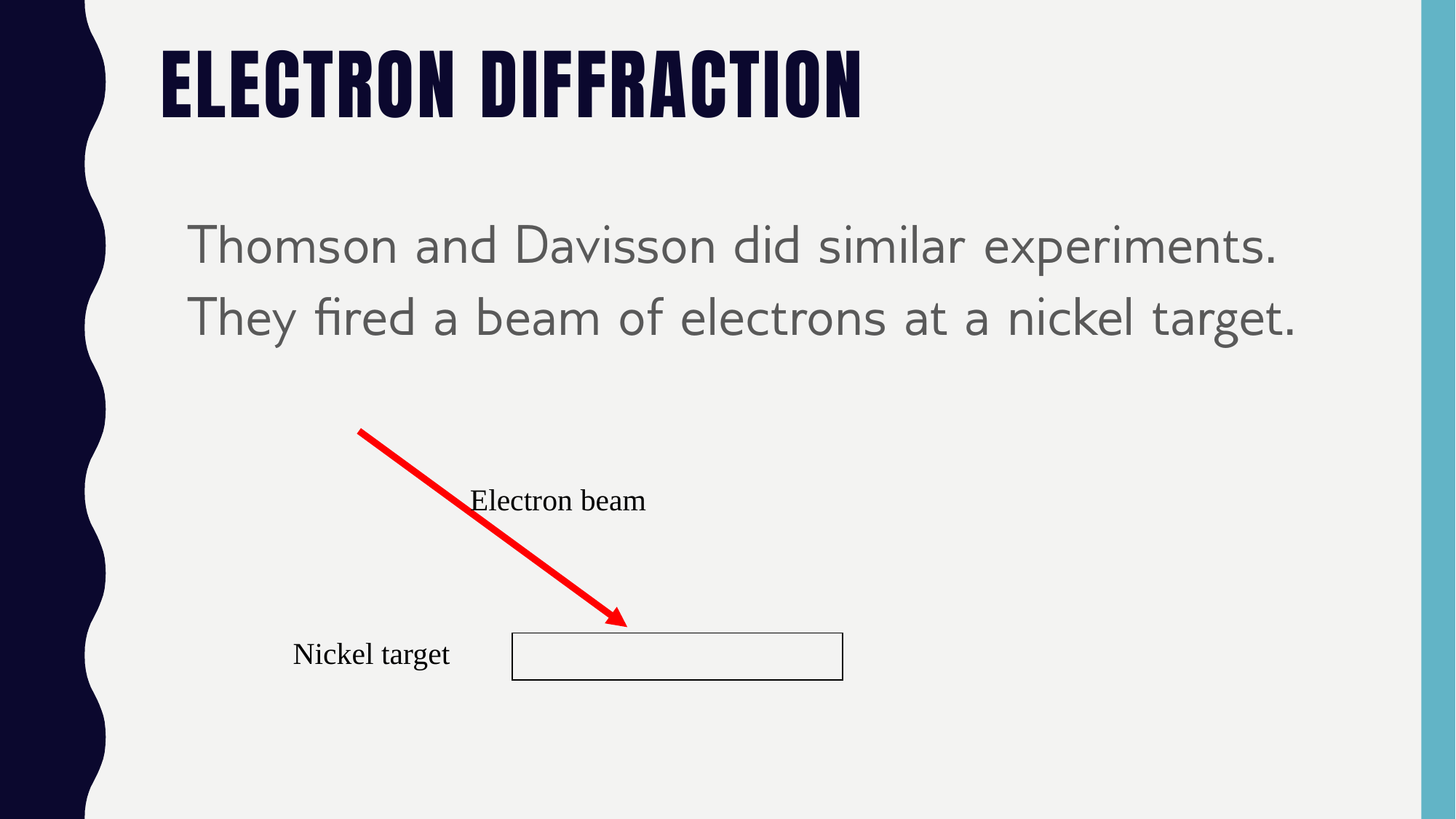

# Electron Diffraction
	Thomson and Davisson did similar experiments. They fired a beam of electrons at a nickel target.

Electron beam
Nickel target